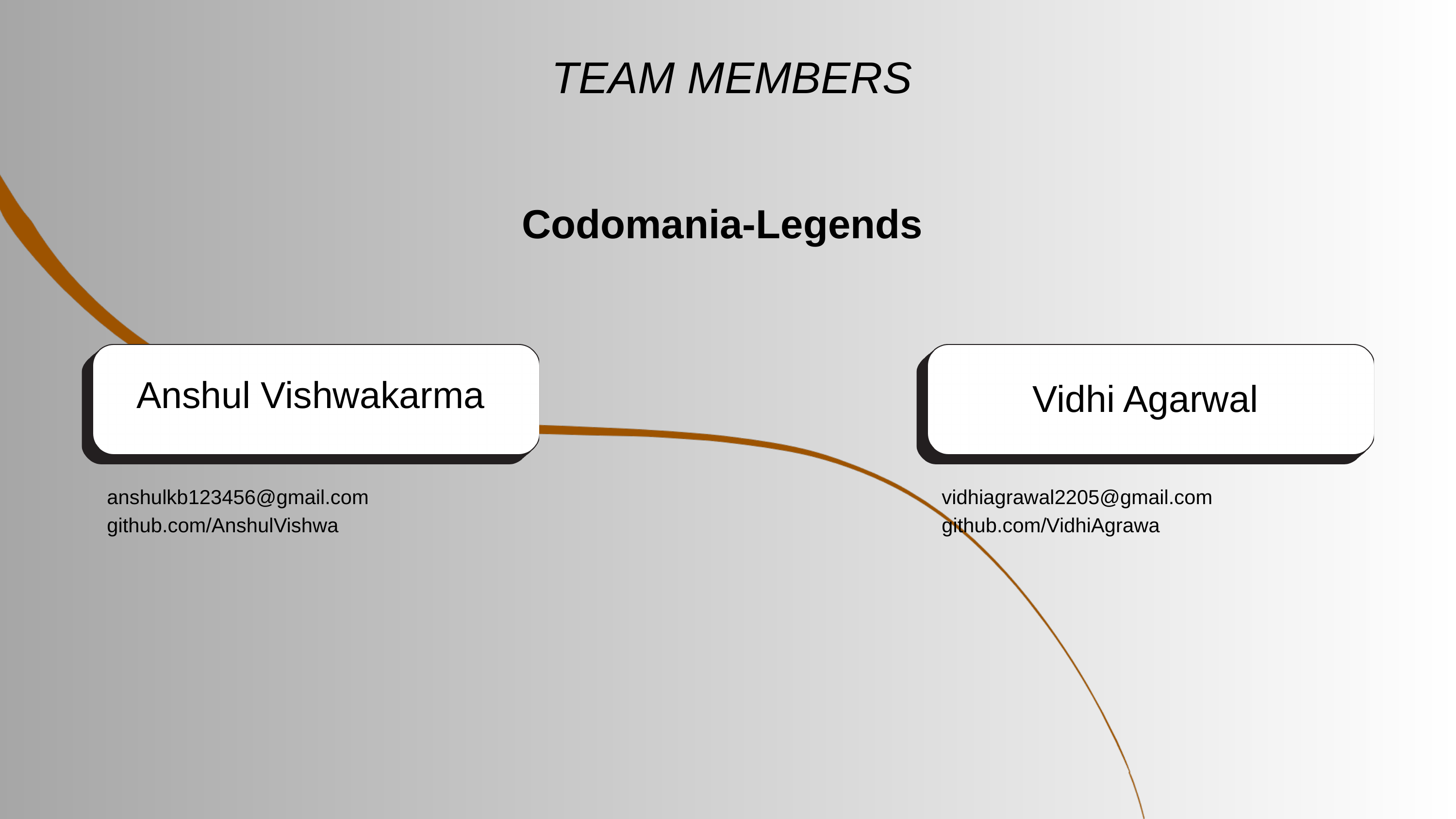

TEAM MEMBERS

Codomania-Legends

Anshul Vishwakarma

Vidhi Agarwal

anshulkb123456@gmail.com
github.com/AnshulVishwa

vidhiagrawal2205@gmail.com
github.com/VidhiAgrawa